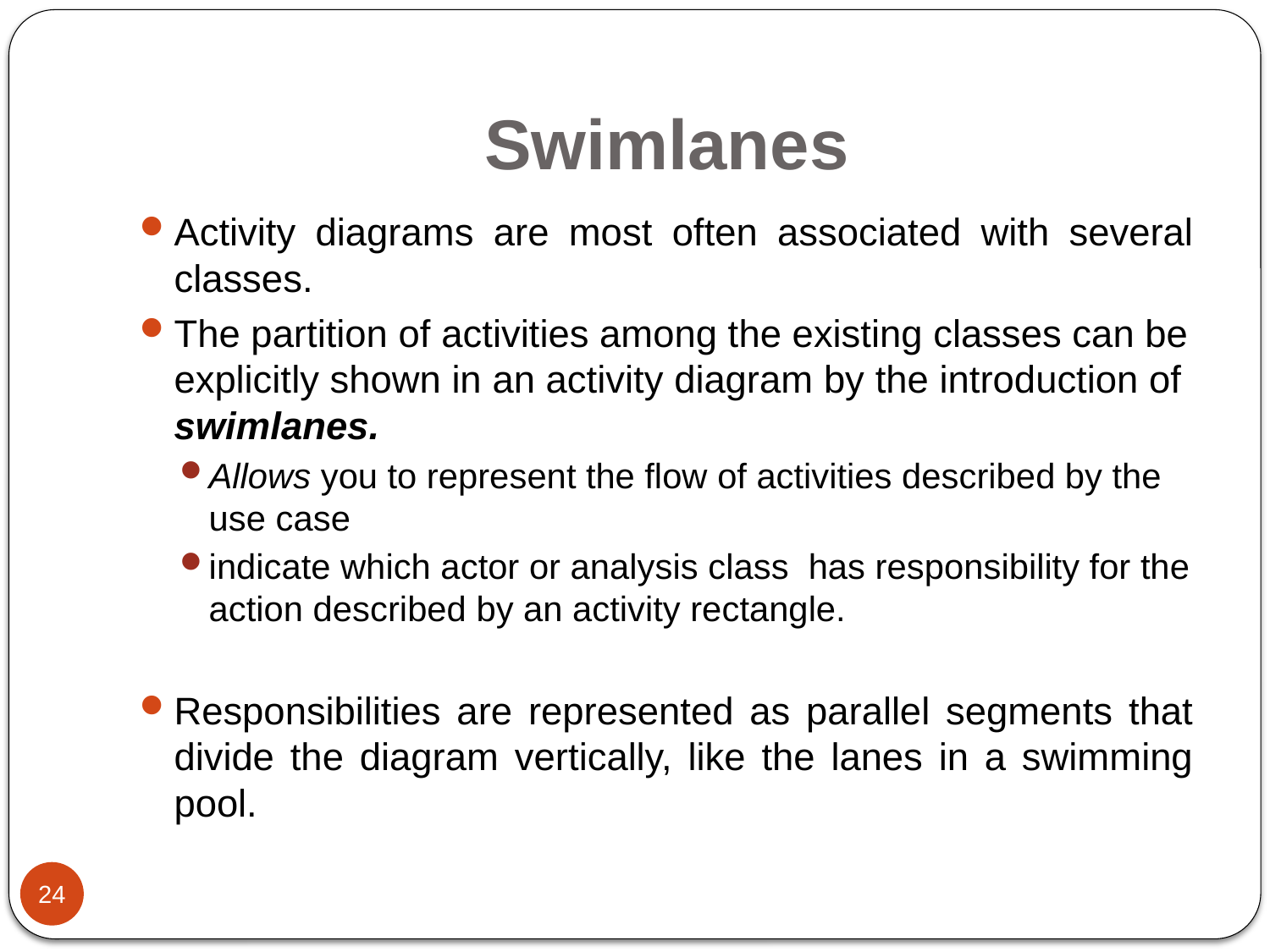

# Swimlanes
Activity diagrams are most often associated with several classes.
The partition of activities among the existing classes can be explicitly shown in an activity diagram by the introduction of swimlanes.
Allows you to represent the flow of activities described by the use case
indicate which actor or analysis class  has responsibility for the action described by an activity rectangle.

Responsibilities are represented as parallel segments that divide the diagram vertically, like the lanes in a swimming pool.

24